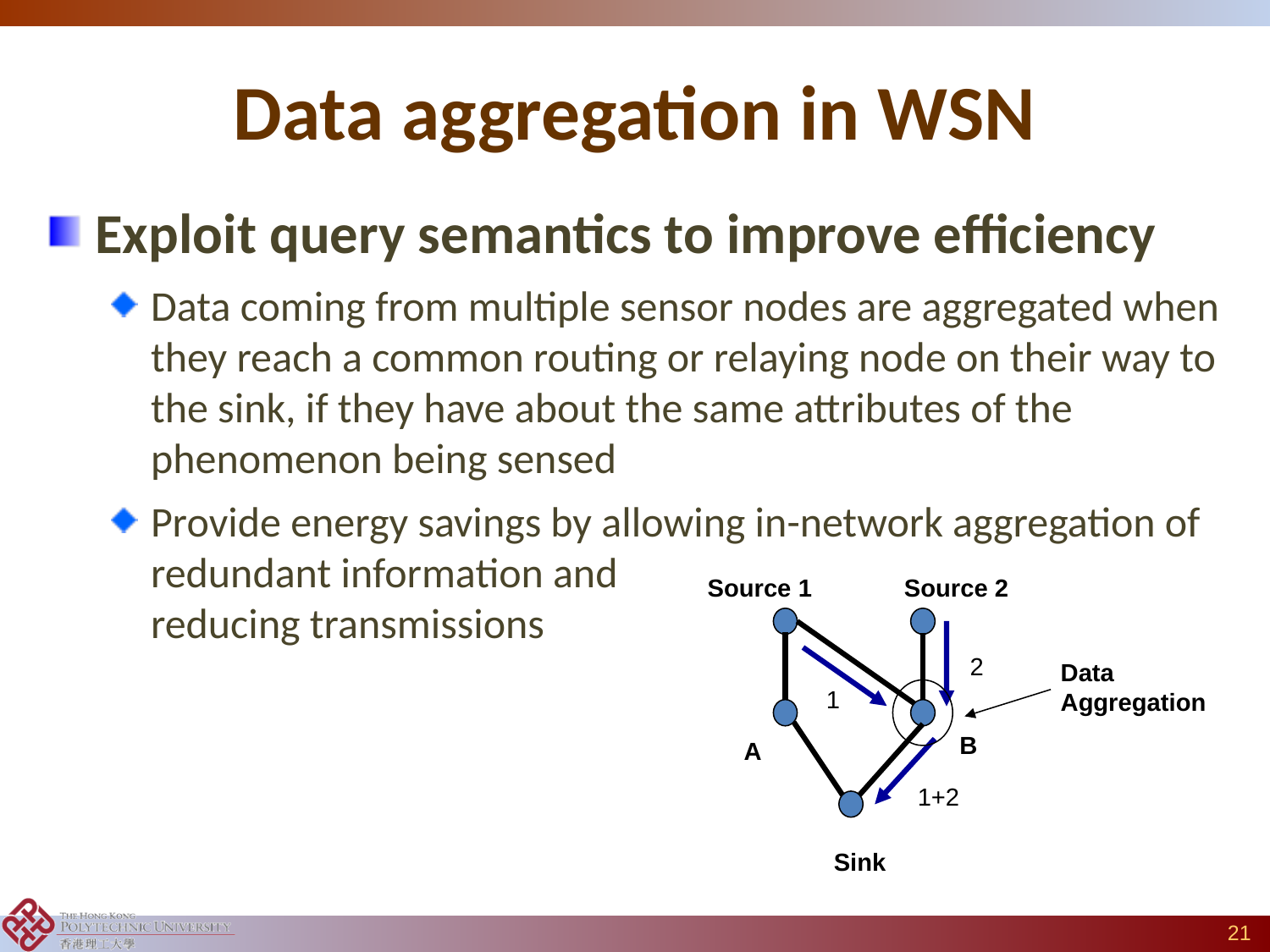

# Data aggregation in WSN
Exploit query semantics to improve efficiency
Data coming from multiple sensor nodes are aggregated when they reach a common routing or relaying node on their way to the sink, if they have about the same attributes of the phenomenon being sensed
Provide energy savings by allowing in-network aggregation of redundant information and                                                        reducing transmissions
Source 1
Source 2

2

Data
Aggregation
1

B
A

1+2

Sink